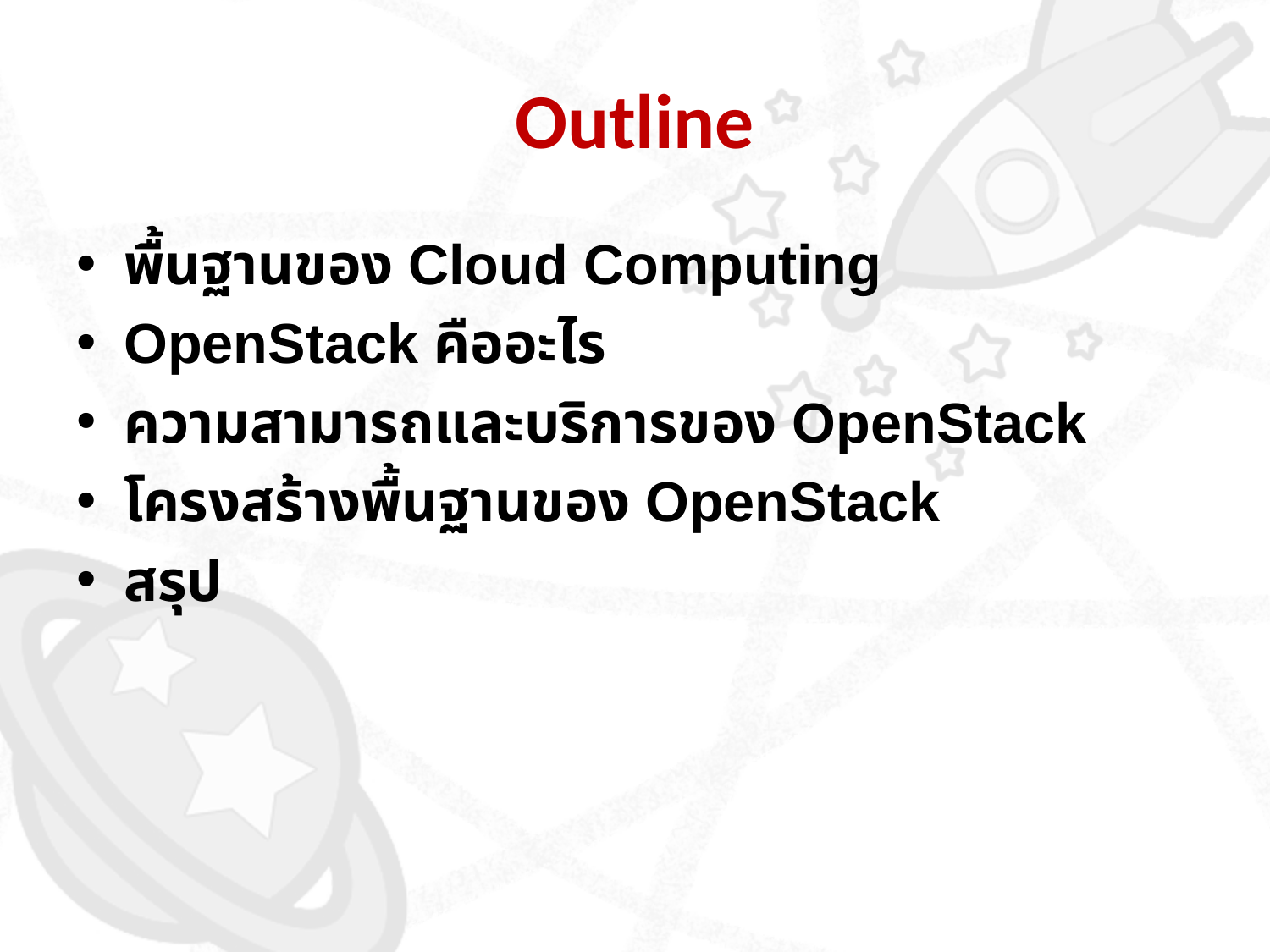

# Outline
พื้นฐานของ Cloud Computing
OpenStack คืออะไร
ความสามารถและบริการของ OpenStack
โครงสร้างพื้นฐานของ OpenStack
สรุป